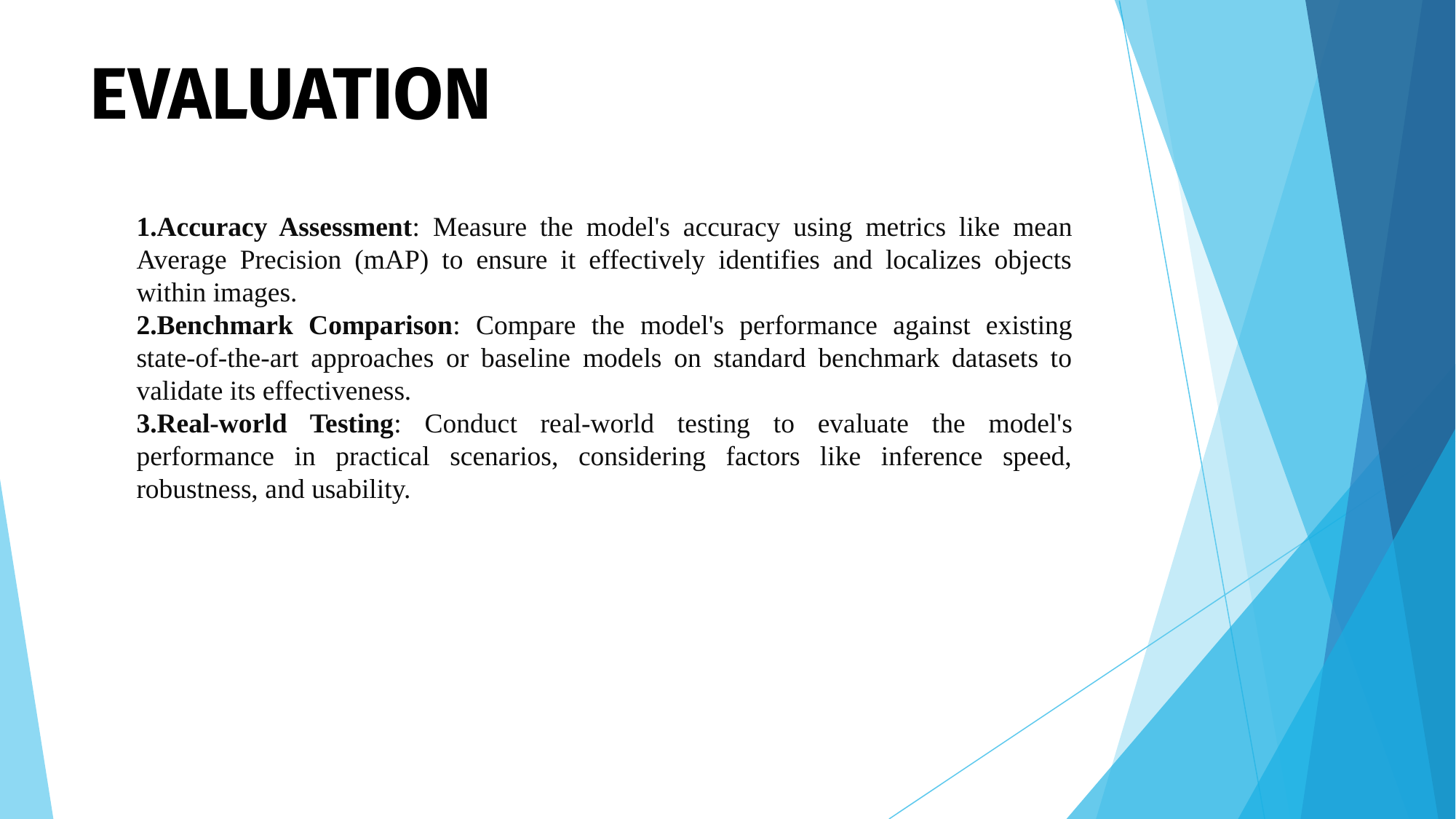

# EVALUATION
Accuracy Assessment: Measure the model's accuracy using metrics like mean Average Precision (mAP) to ensure it effectively identifies and localizes objects within images.
Benchmark Comparison: Compare the model's performance against existing state-of-the-art approaches or baseline models on standard benchmark datasets to validate its effectiveness.
Real-world Testing: Conduct real-world testing to evaluate the model's performance in practical scenarios, considering factors like inference speed, robustness, and usability.